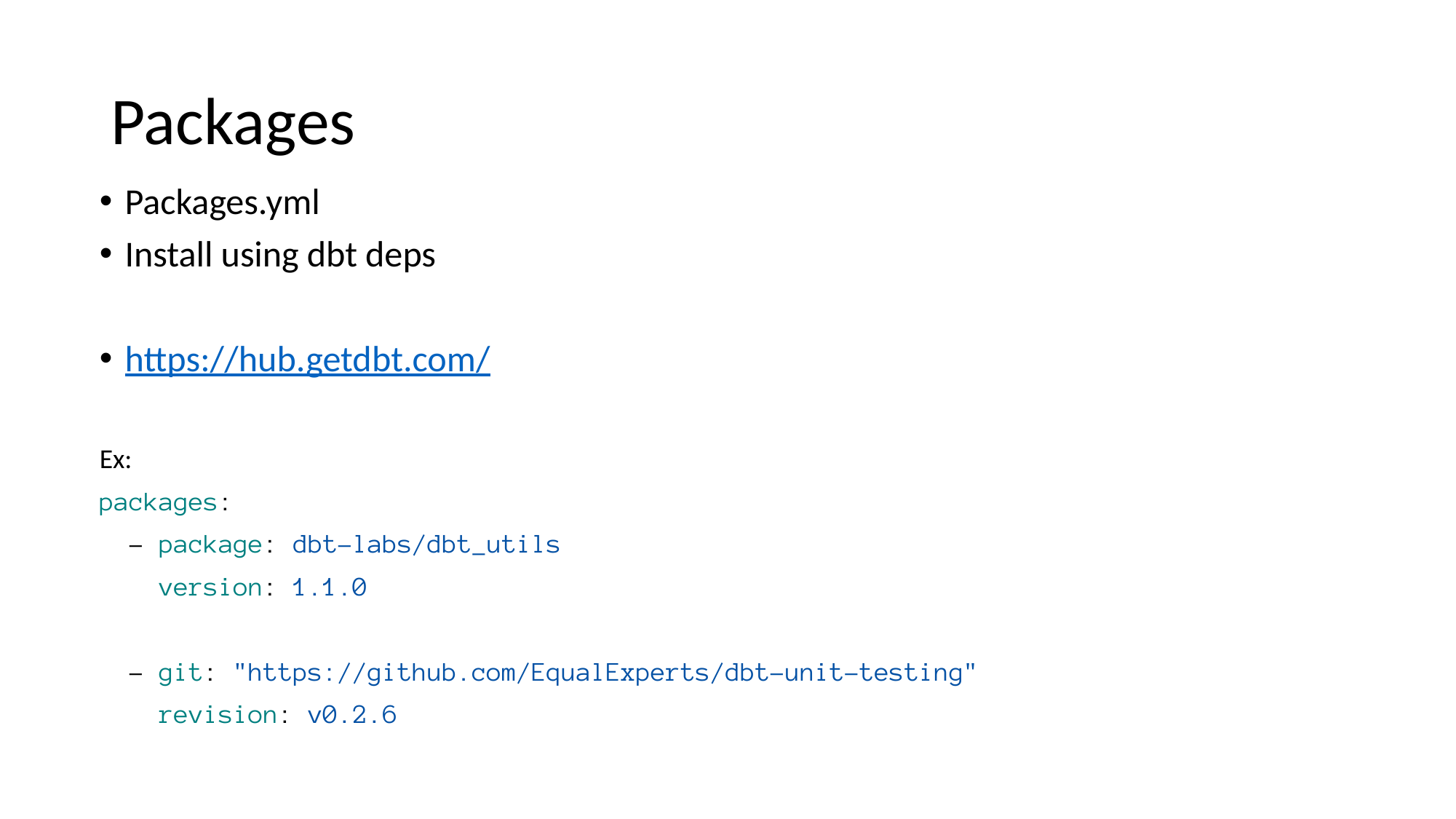

# Packages
Packages.yml
Install using dbt deps

https://hub.getdbt.com/

Ex:
packages:
  - package: dbt-labs/dbt_utils
    version: 1.1.0

  - git: "https://github.com/EqualExperts/dbt-unit-testing"
    revision: v0.2.6